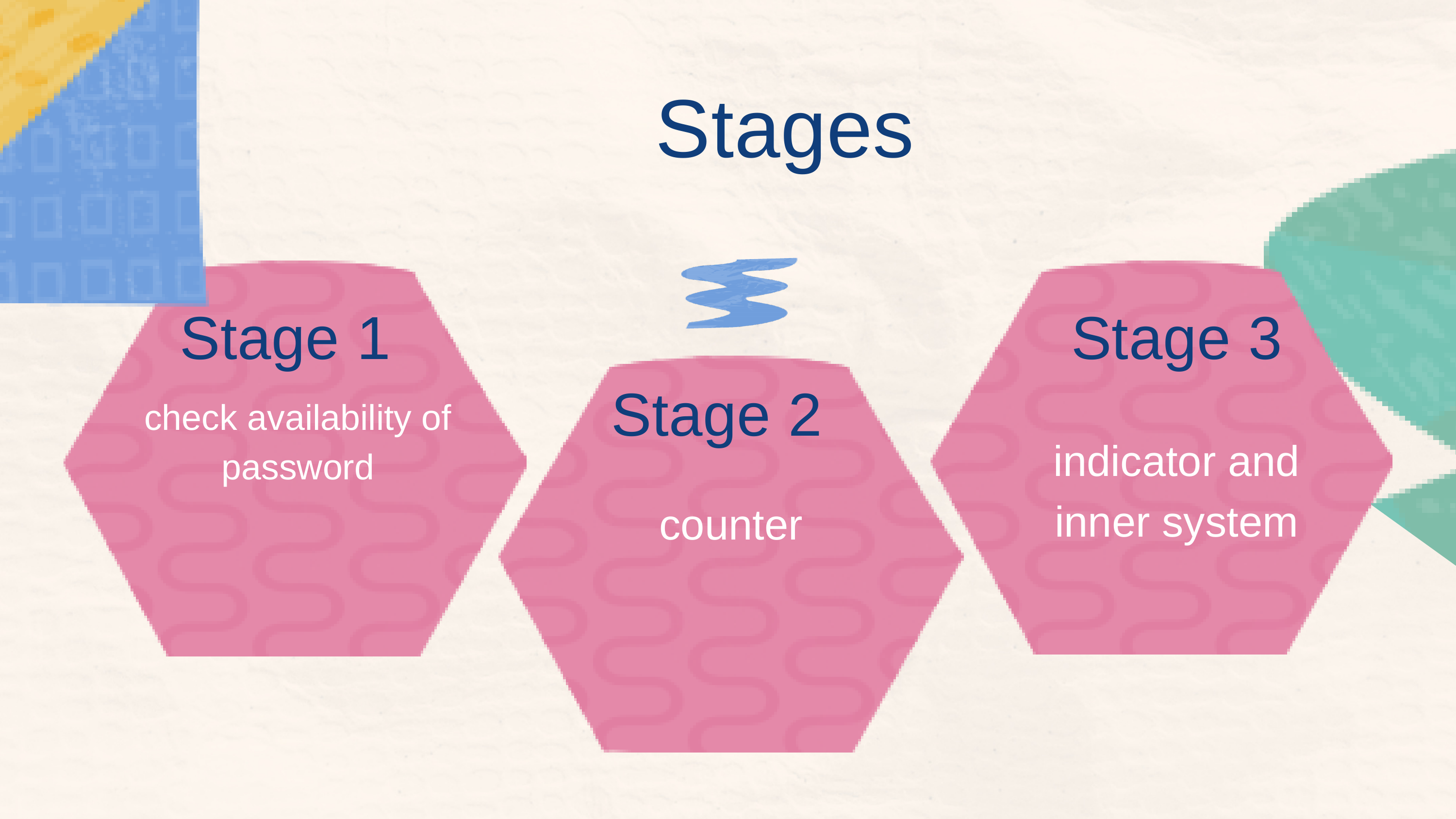

Stages

Stage 1
Stage 3

Stage 2
check availability of password
indicator and inner system
counter